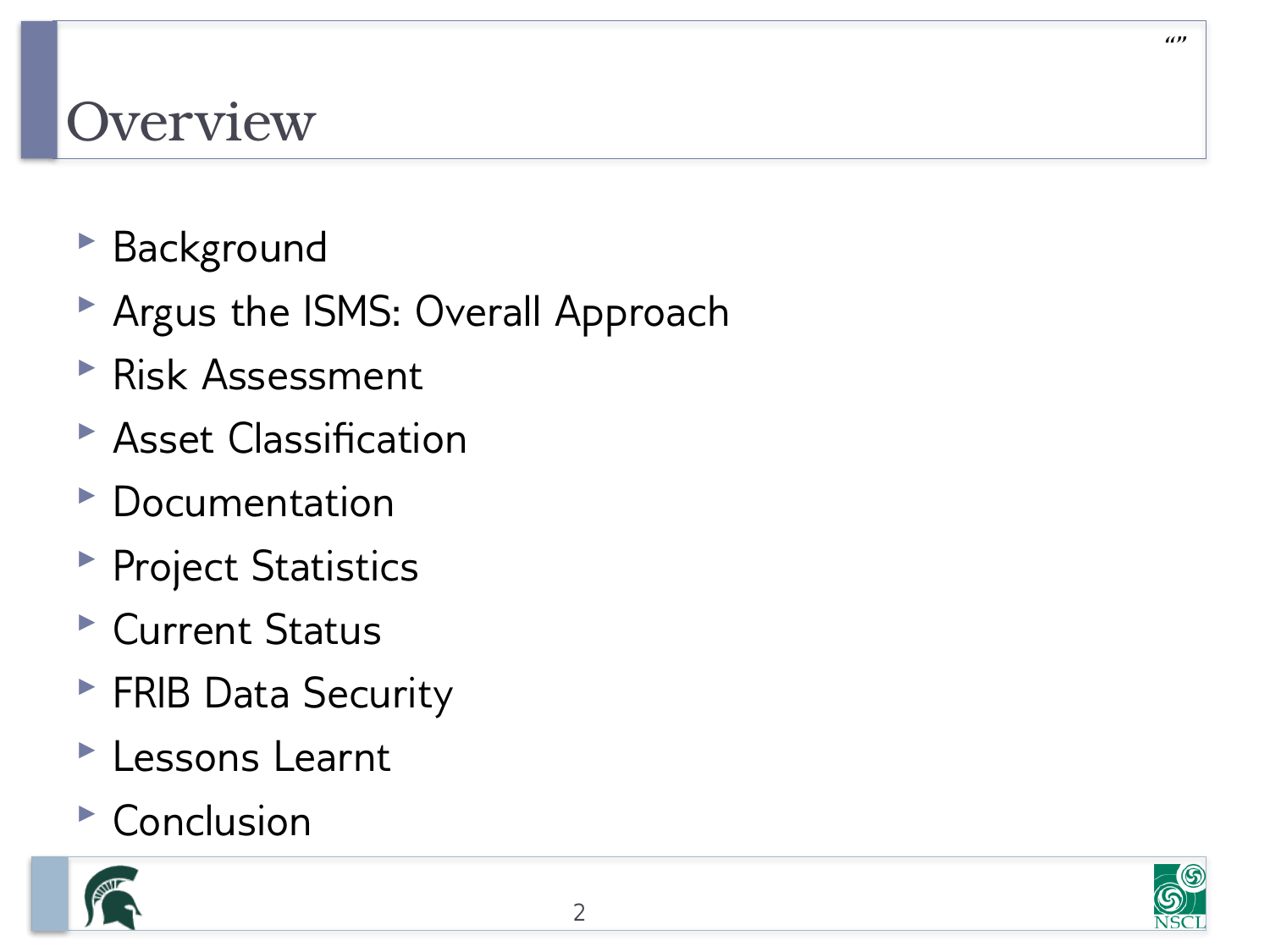

# Overview
“”
Background
Argus the ISMS: Overall Approach
Risk Assessment
Asset Classification
Documentation
Project Statistics
Current Status
FRIB Data Security
Lessons Learnt
Conclusion
2